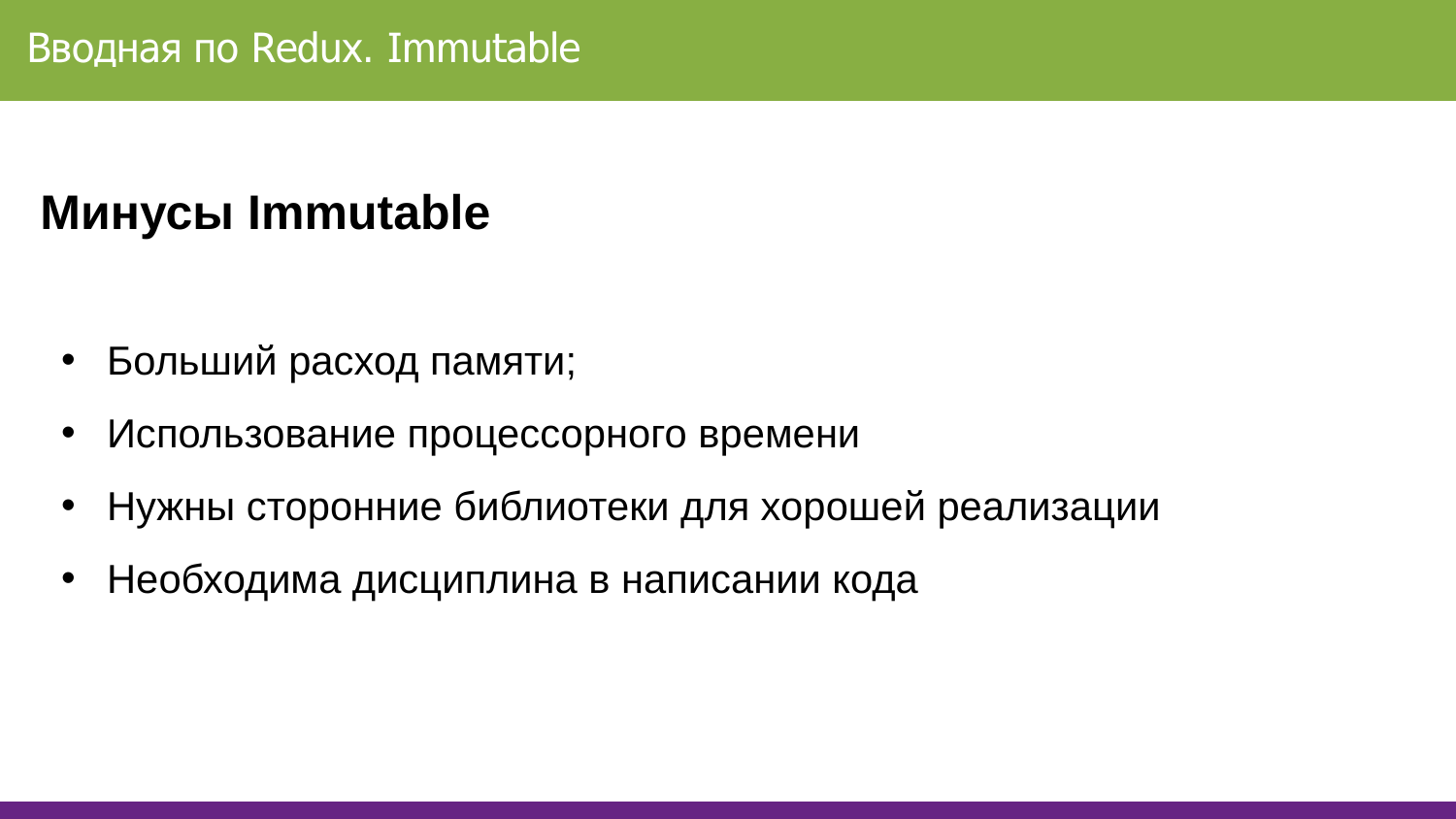

Вводная по Redux. Immutable

Минусы Immutable
Больший расход памяти;
Использование процессорного времени
Нужны сторонние библиотеки для хорошей реализации
Необходима дисциплина в написании кода